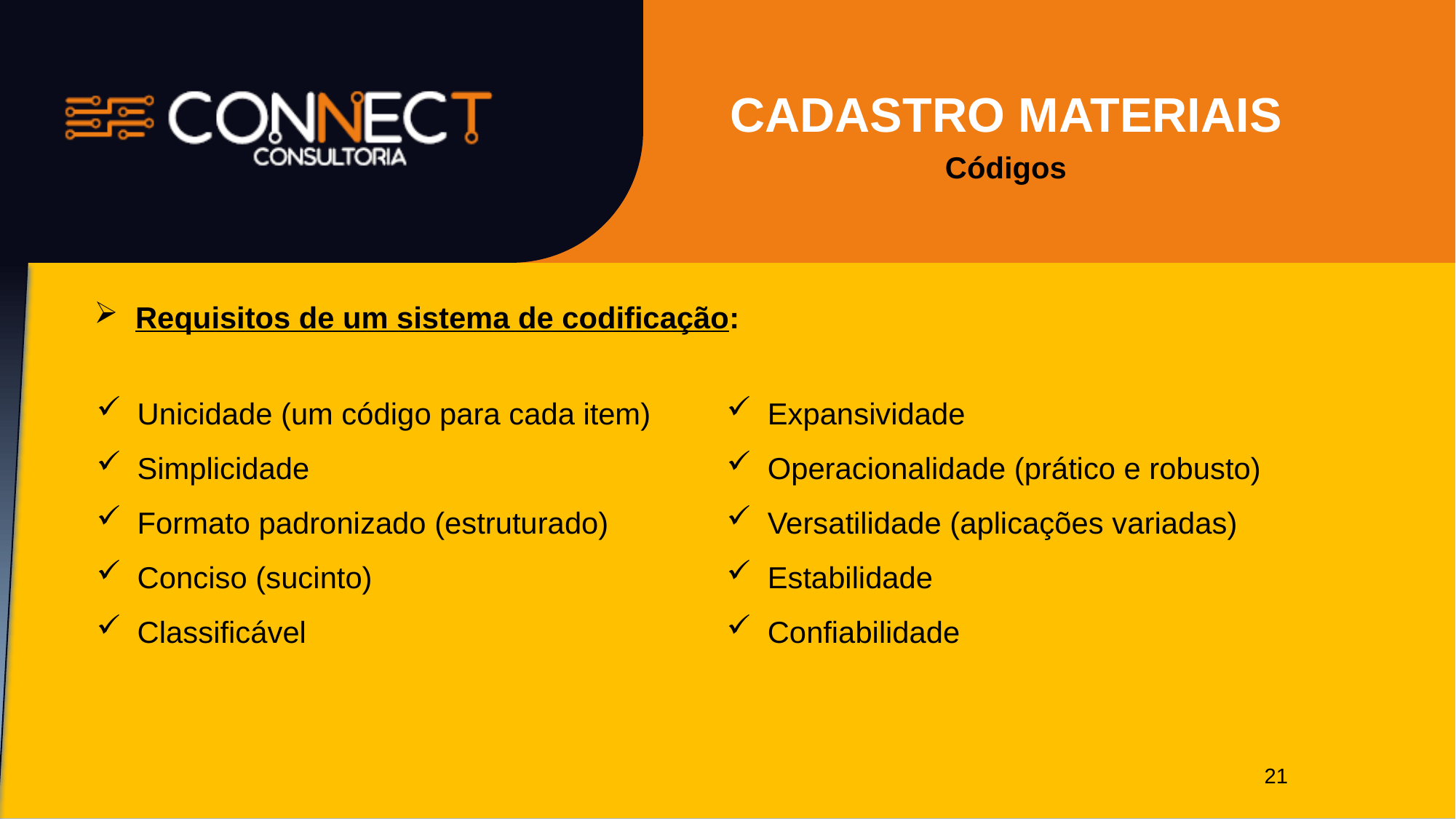

CADASTRO MATERIAIS
Códigos
Requisitos de um sistema de codificação:

Unicidade (um código para cada item)
Simplicidade
Formato padronizado (estruturado)
Conciso (sucinto)
Classificável

Expansividade
Operacionalidade (prático e robusto)
Versatilidade (aplicações variadas)
Estabilidade
Confiabilidade

21